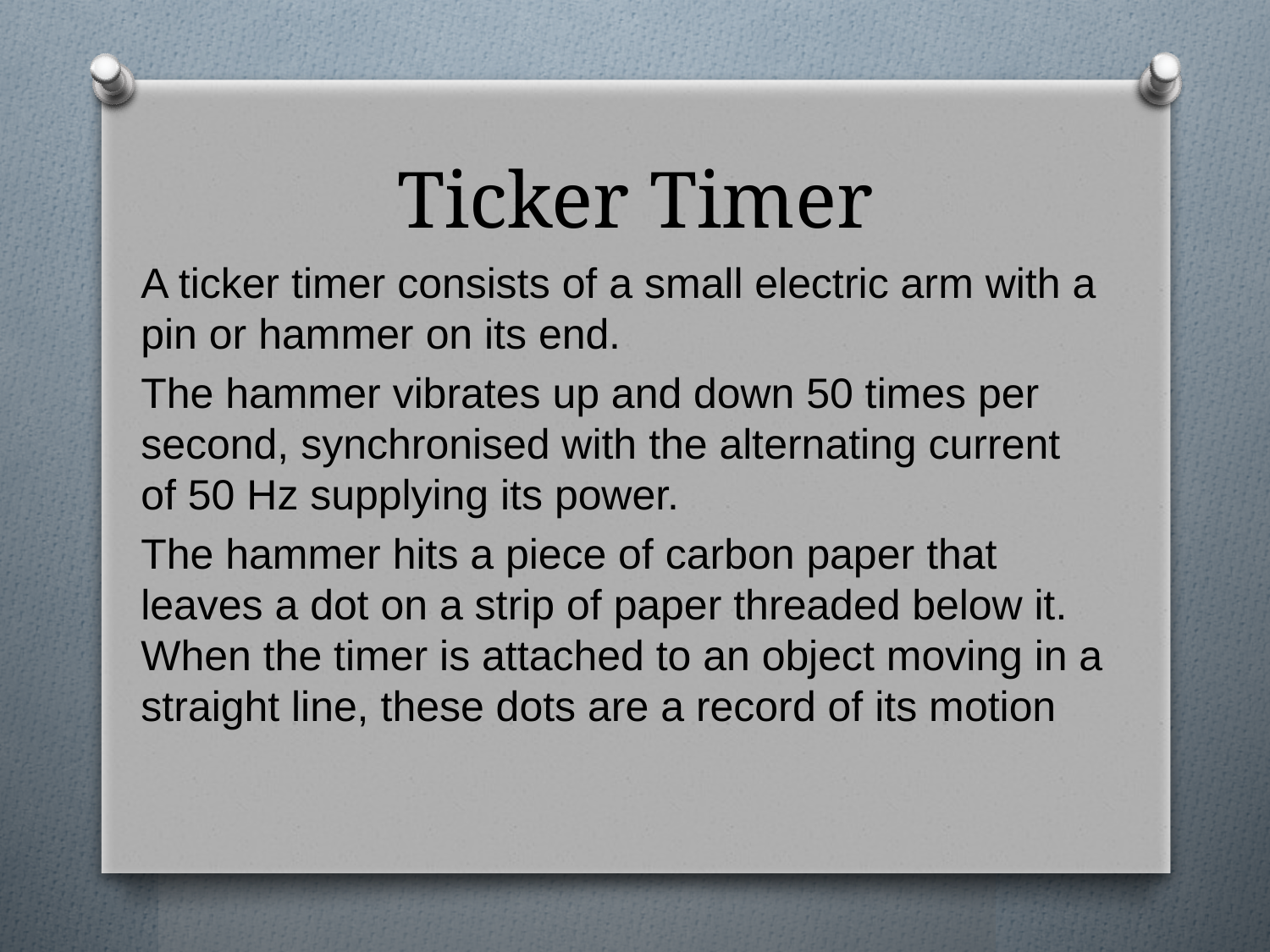

# Ticker Timer
A ticker timer consists of a small electric arm with a pin or hammer on its end.
The hammer vibrates up and down 50 times per second, synchronised with the alternating current of 50 Hz supplying its power.
The hammer hits a piece of carbon paper that leaves a dot on a strip of paper threaded below it. When the timer is attached to an object moving in a straight line, these dots are a record of its motion